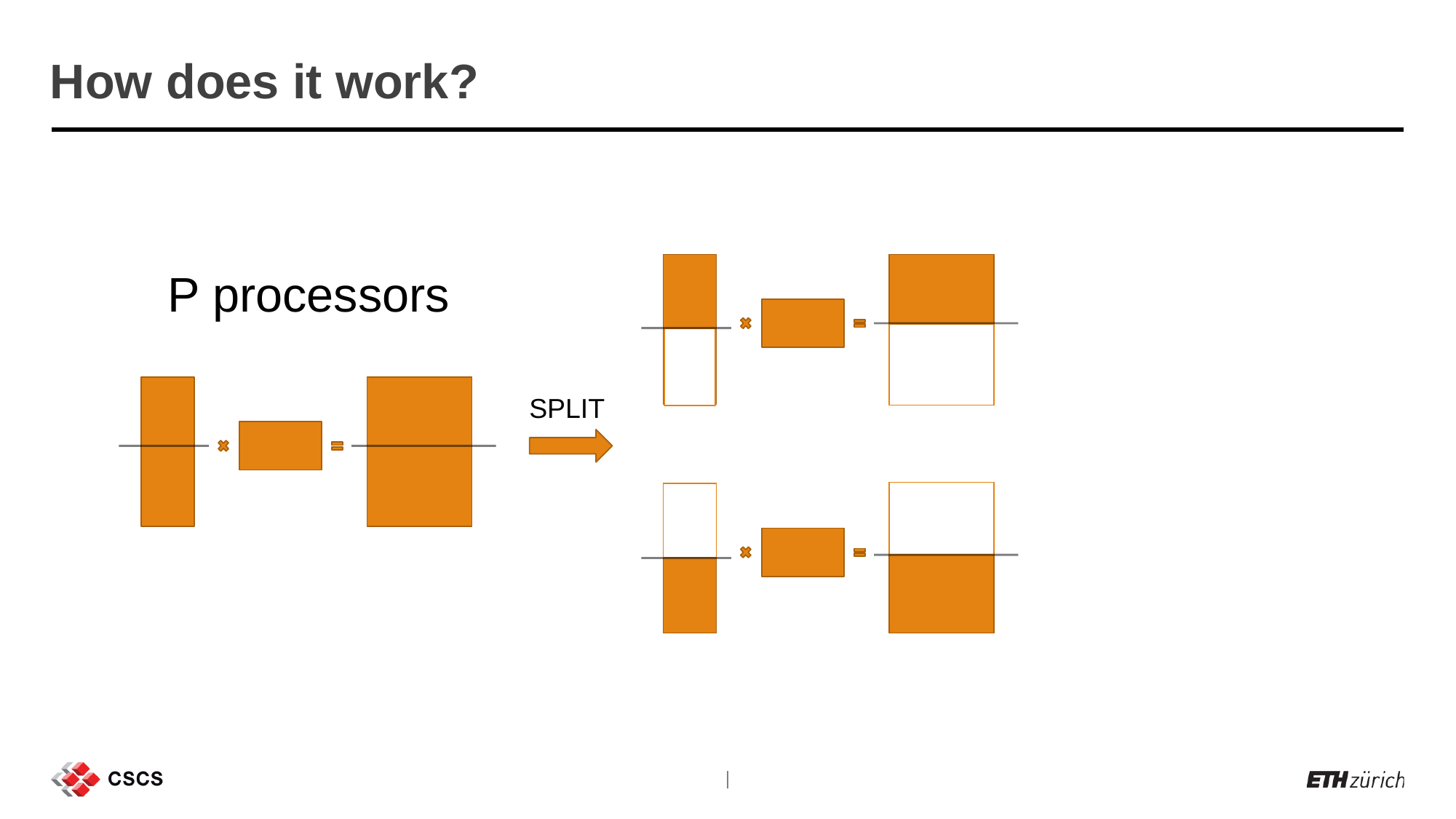

# How does it work?

P processors

SPLIT